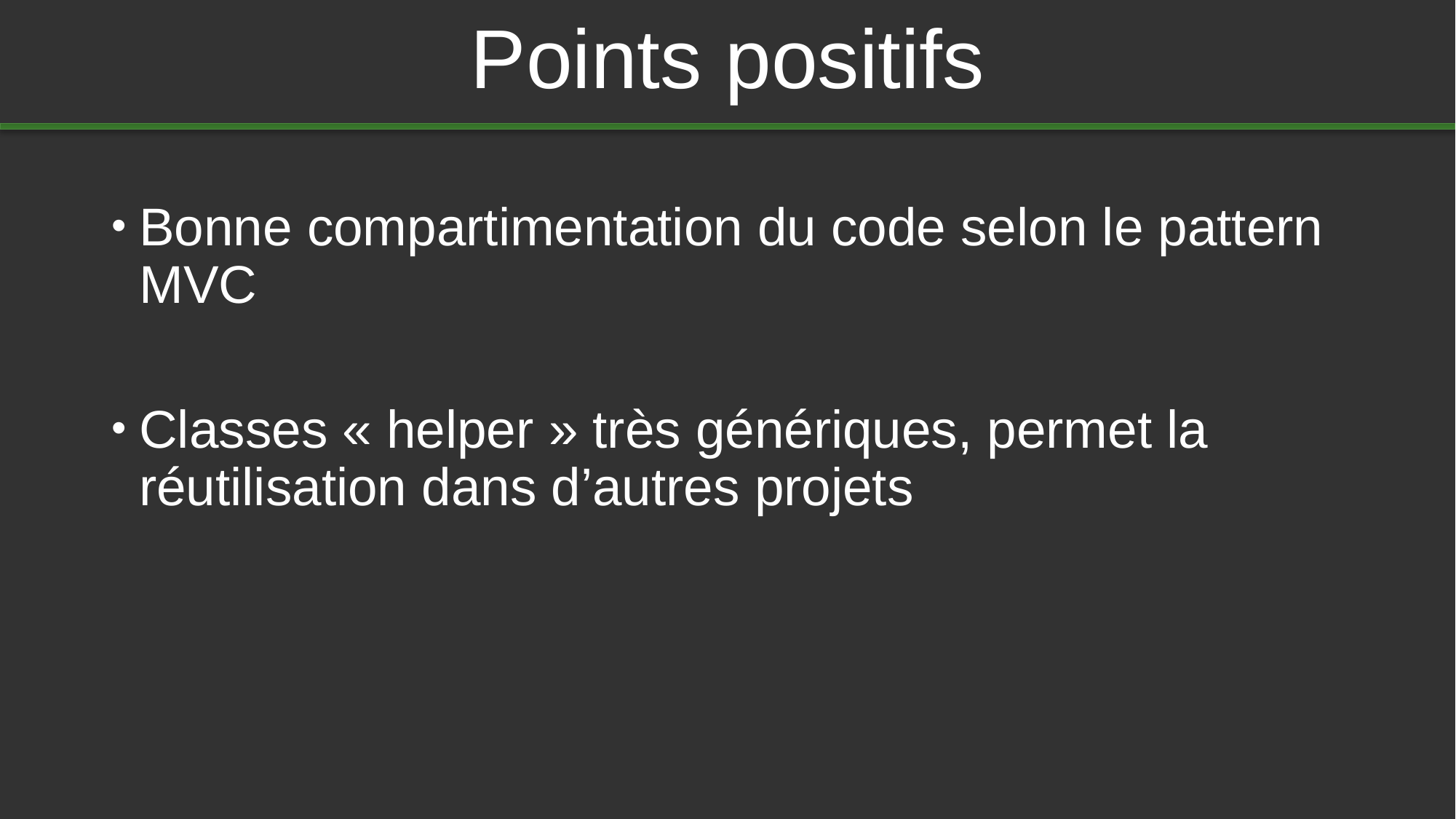

# Points positifs

Bonne compartimentation du code selon le pattern MVC

Classes « helper » très génériques, permet la réutilisation dans d’autres projets